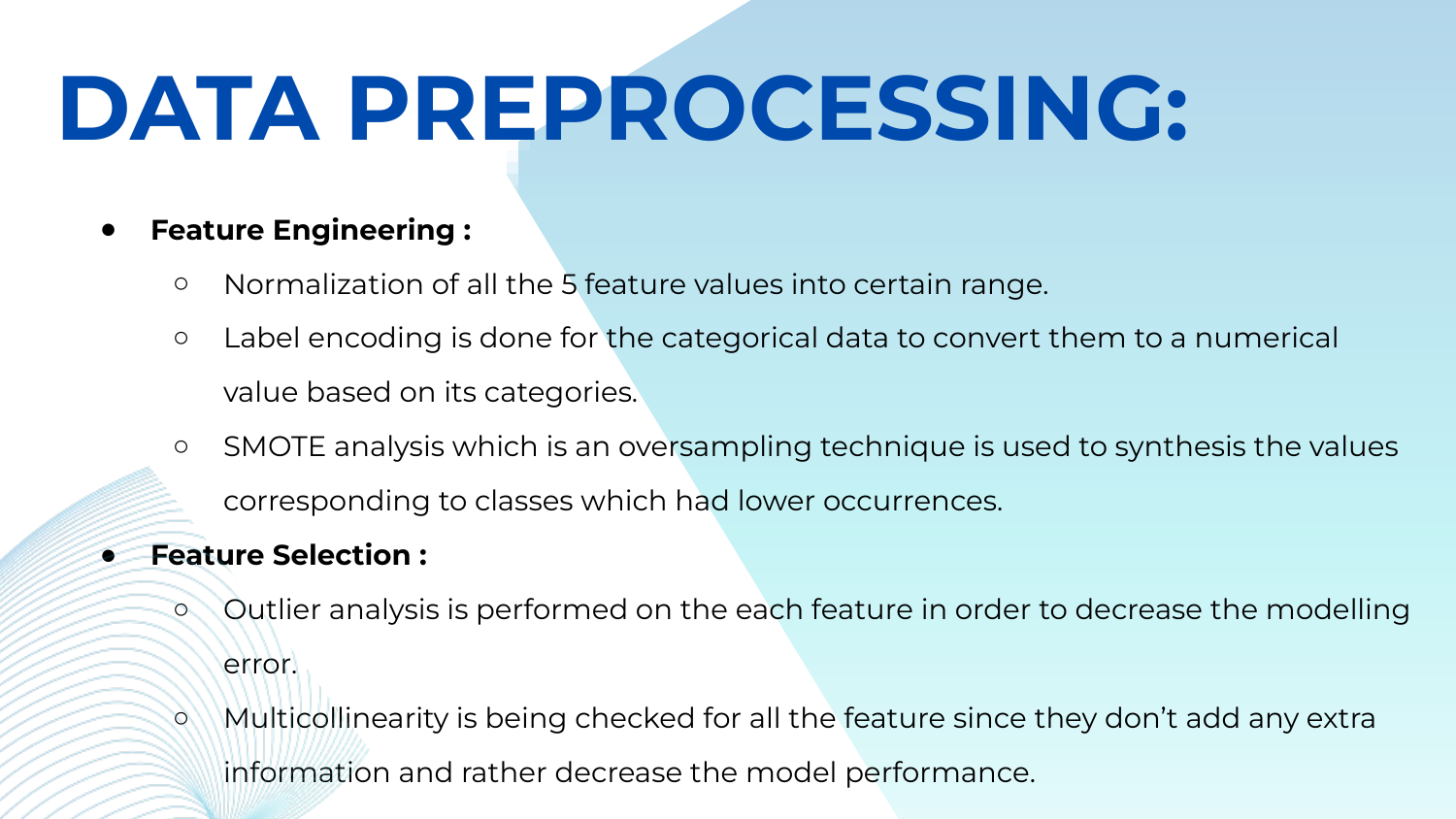

DATA PREPROCESSING:
Feature Engineering :
Normalization of all the 5 feature values into certain range.
Label encoding is done for the categorical data to convert them to a numerical value based on its categories.
SMOTE analysis which is an oversampling technique is used to synthesis the values corresponding to classes which had lower occurrences.
Feature Selection :
Outlier analysis is performed on the each feature in order to decrease the modelling error.
Multicollinearity is being checked for all the feature since they don’t add any extra information and rather decrease the model performance.